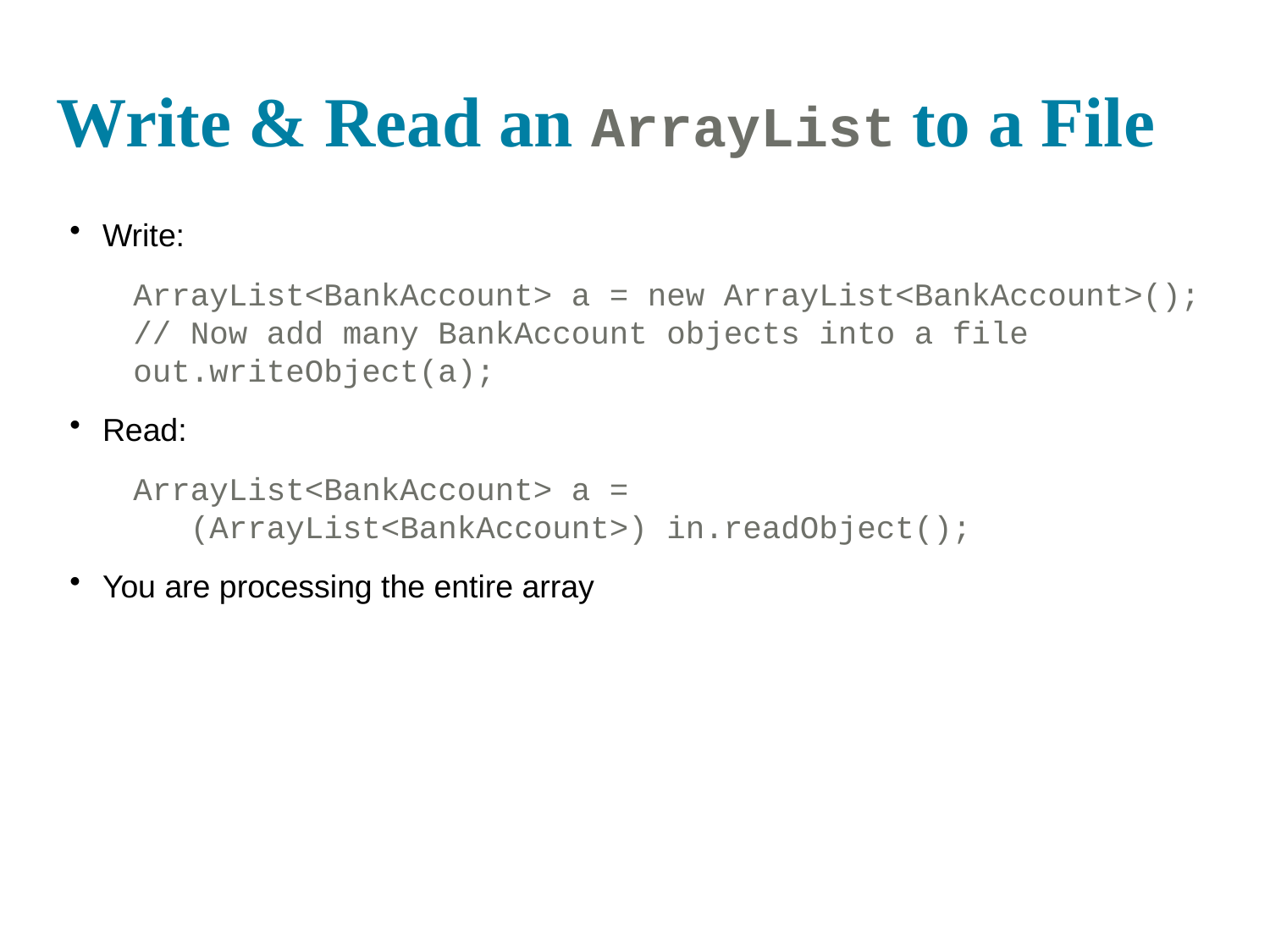

Write & Read an ArrayList to a File
Write:
ArrayList<BankAccount> a = new ArrayList<BankAccount>();
// Now add many BankAccount objects into a file
out.writeObject(a);
Read:
ArrayList<BankAccount> a =
   (ArrayList<BankAccount>) in.readObject();
You are processing the entire array